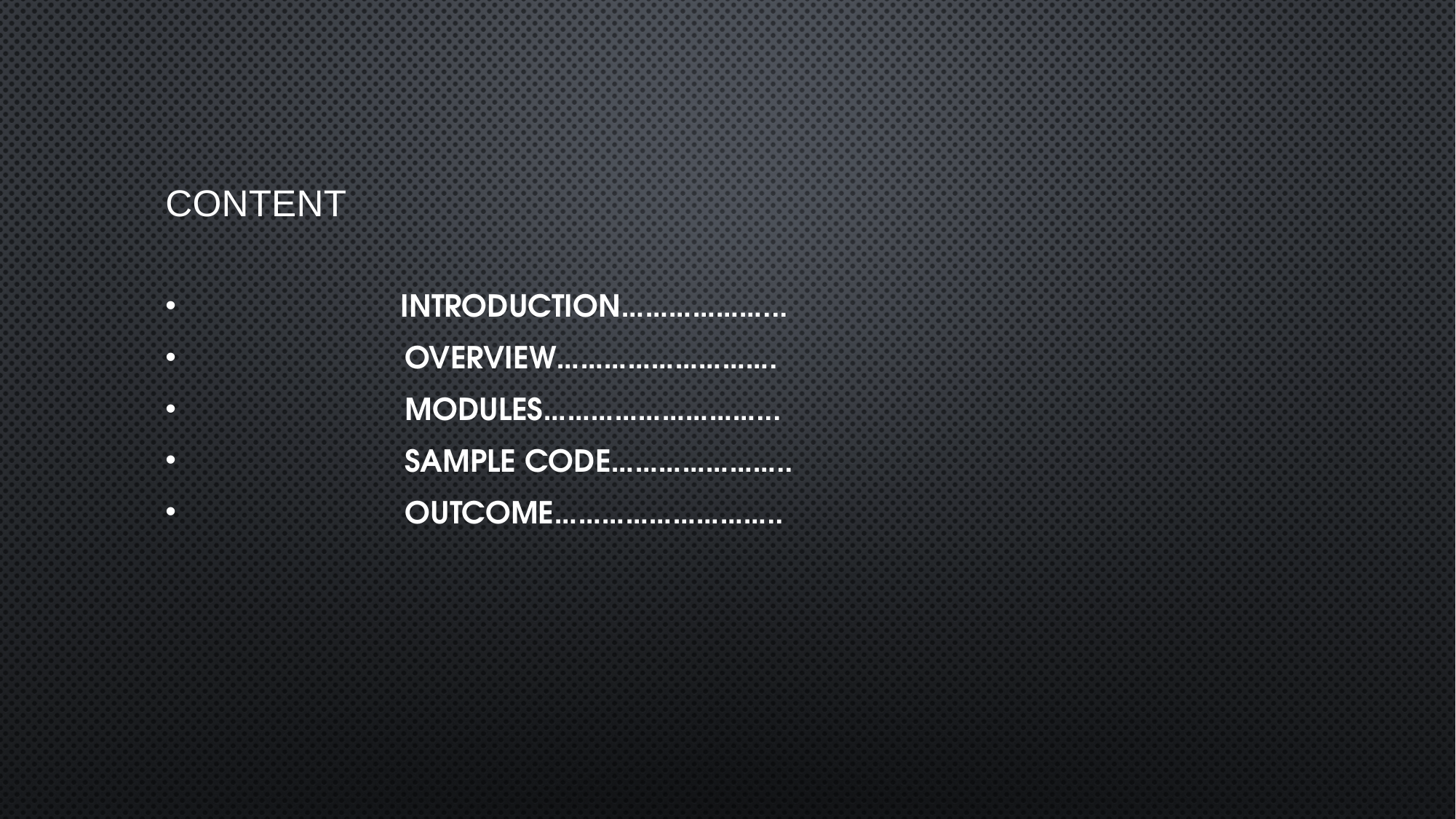

# CONTENT
                        INTRODUCTION………………...
                        OVERVIEW……………………….
                        MODULES………………………...
                        SAMPLE CODE…………………..
                        OUTCOME………………………..